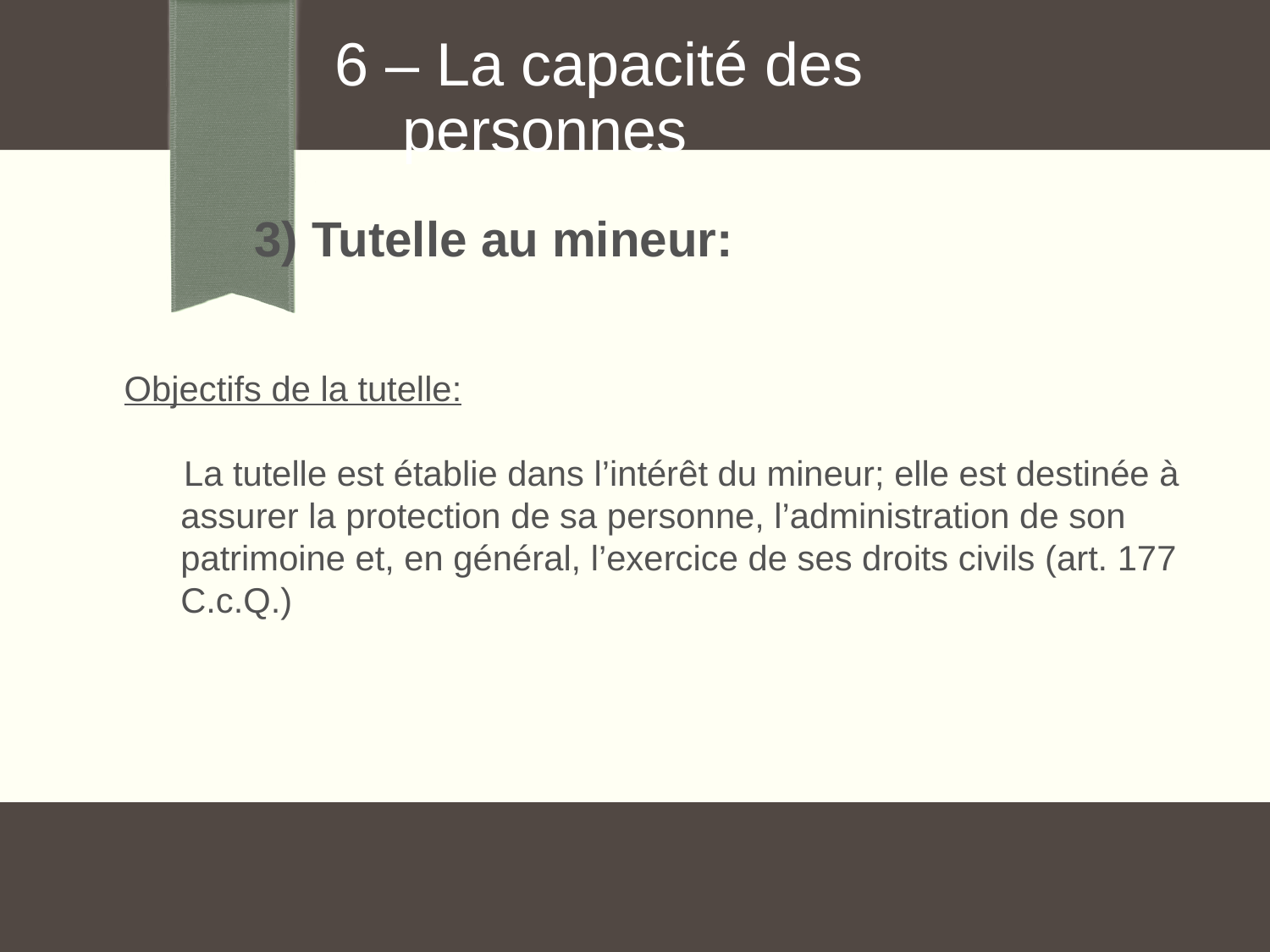

6 – La capacité des
    personnes

           3) Tutelle au mineur:

Objectifs de la tutelle:

La tutelle est établie dans l’intérêt du mineur; elle est destinée à assurer la protection de sa personne, l’administration de son patrimoine et, en général, l’exercice de ses droits civils (art. 177 C.c.Q.)